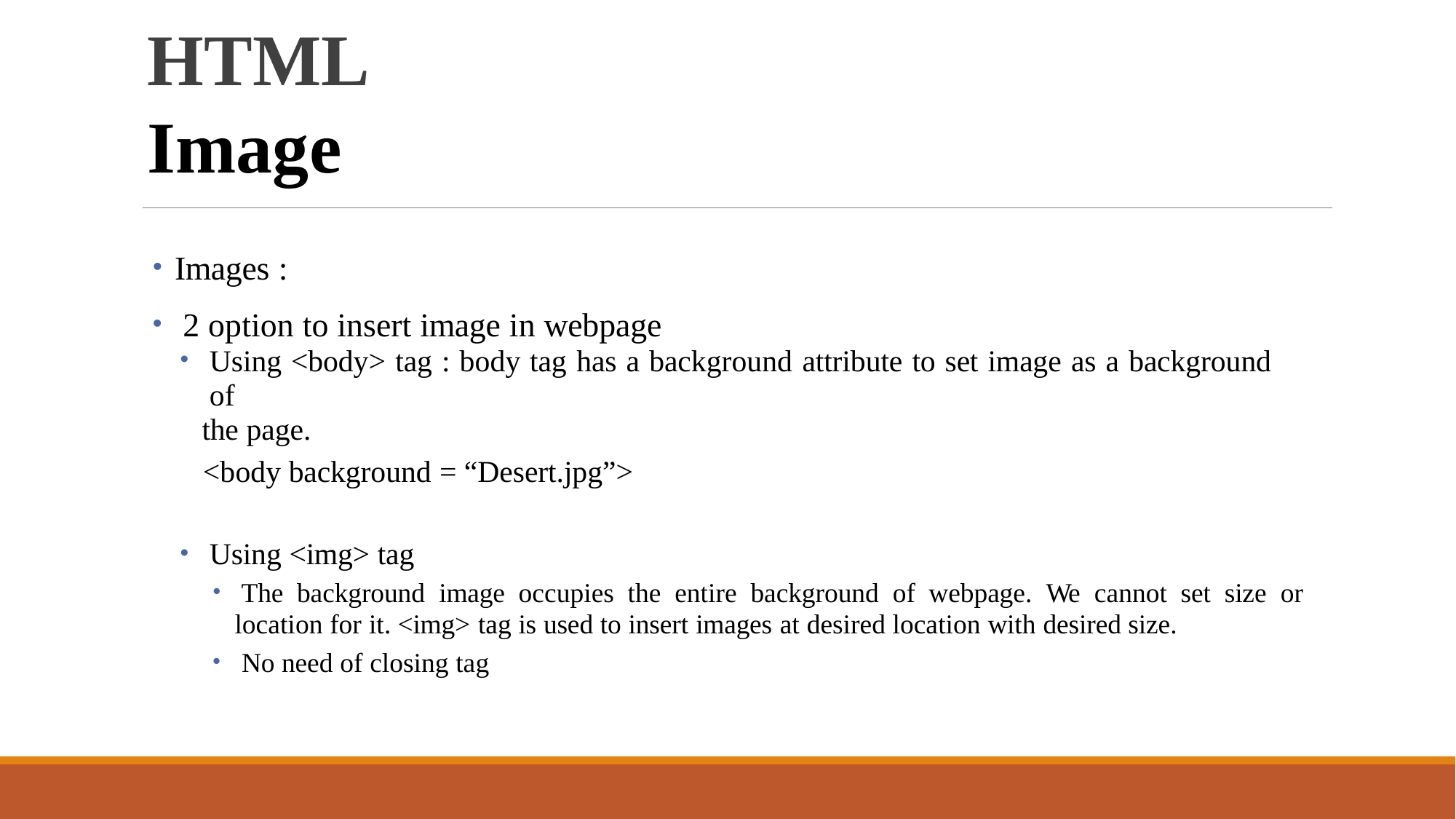

# HTML Image
Images :
2 option to insert image in webpage
Using <body> tag : body tag has a background attribute to set image as a background of
the page.
<body background = “Desert.jpg”>

Using <img> tag
The background image occupies the entire background of webpage. We cannot set size or
location for it. <img> tag is used to insert images at desired location with desired size.
No need of closing tag